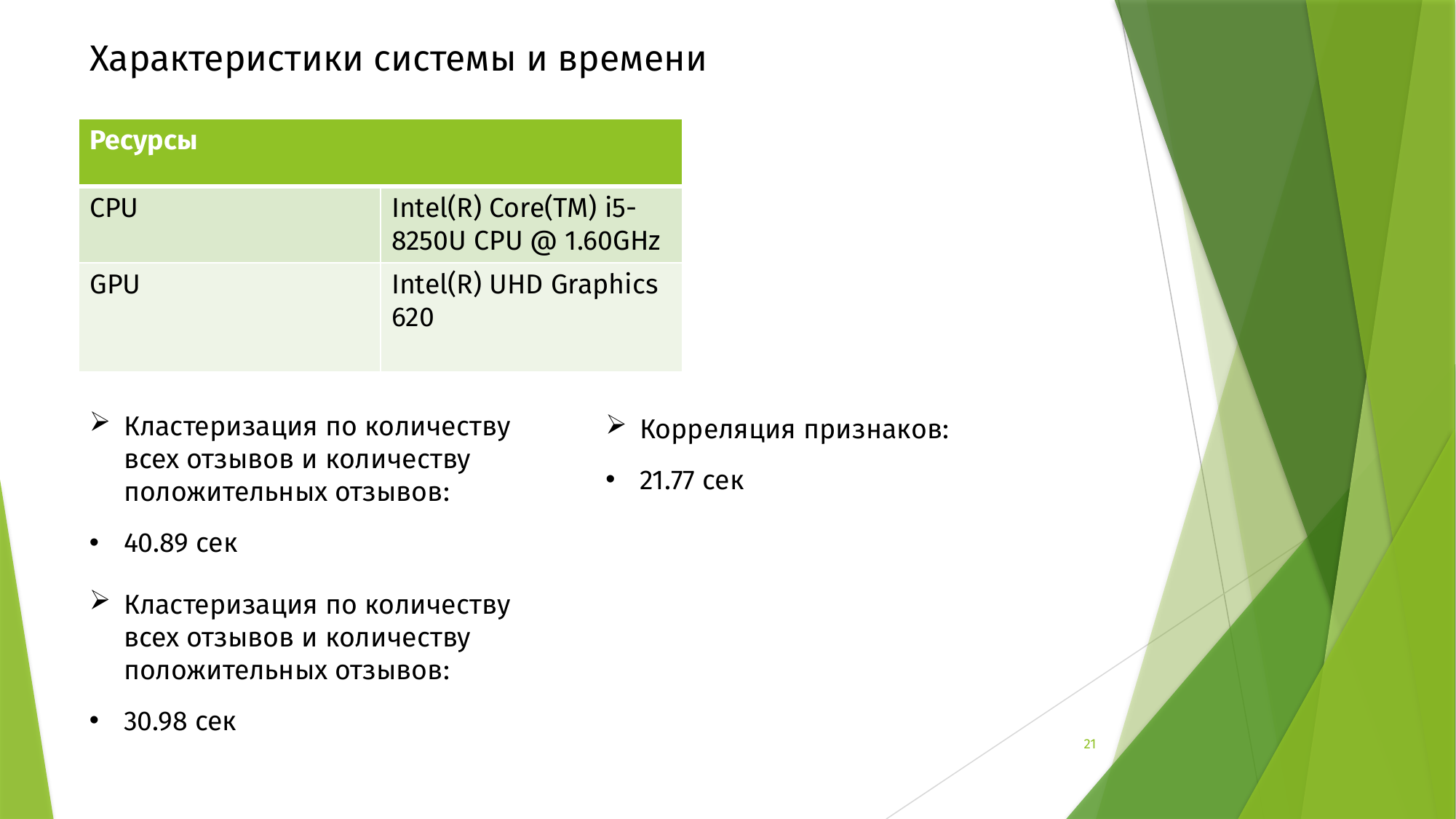

Характеристики системы и времени
| Ресурсы |  |
| --- | --- |
| CPU | Intel(R) Core(TM) i5-8250U CPU @ 1.60GHz |
| GPU | Intel(R) UHD Graphics 620 |
Кластеризация по количеству всех отзывов и количеству положительных отзывов:
40.89 сек
Корреляция признаков:
21.77 сек
Кластеризация по количеству всех отзывов и количеству положительных отзывов:
30.98 сек
21